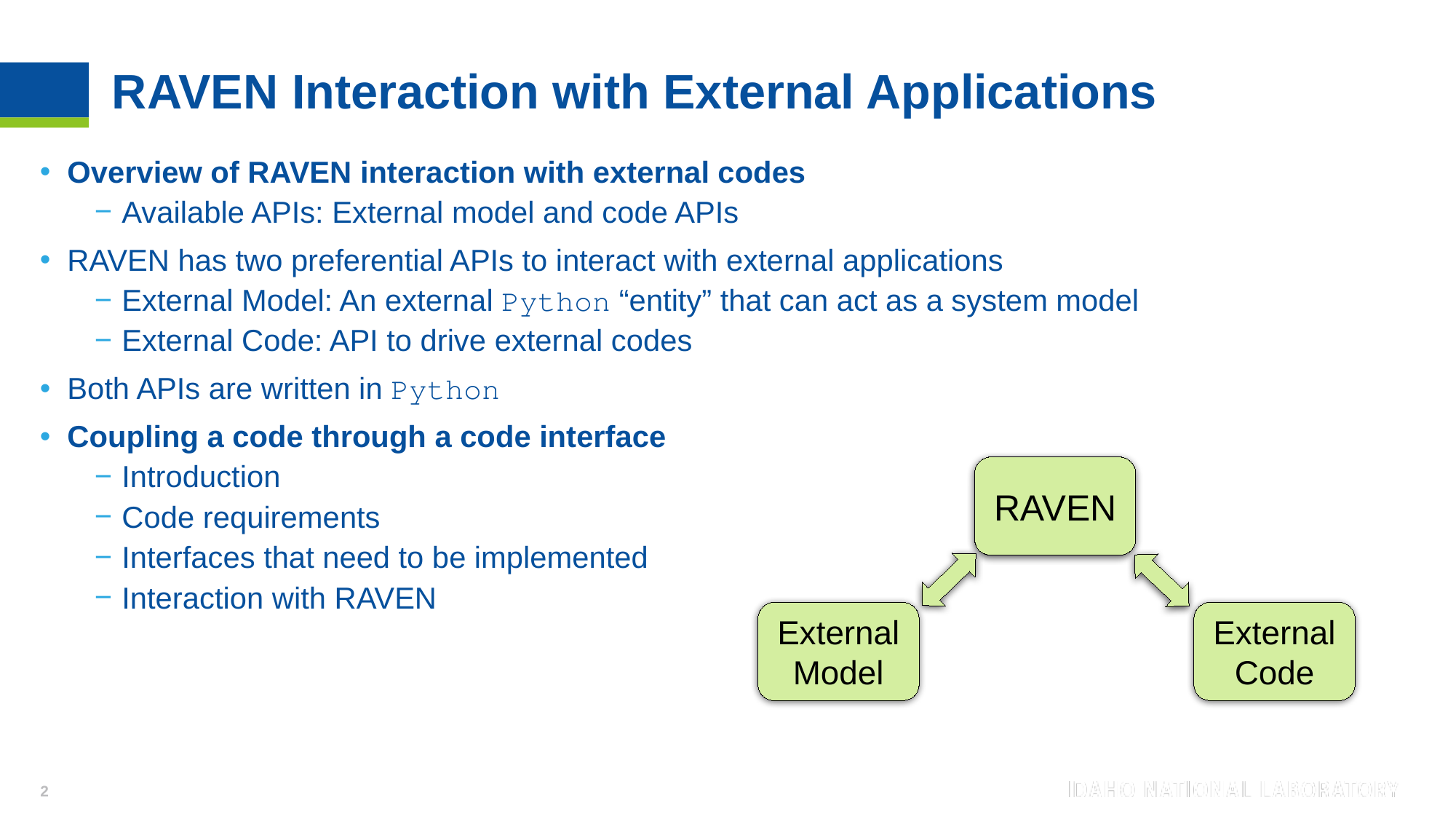

# RAVEN Interaction with External Applications
Overview of RAVEN interaction with external codes
Available APIs: External model and code APIs
RAVEN has two preferential APIs to interact with external applications
External Model: An external Python “entity” that can act as a system model
External Code: API to drive external codes
Both APIs are written in Python
Coupling a code through a code interface
Introduction
Code requirements
Interfaces that need to be implemented
Interaction with RAVEN

RAVEN

External Model
External Code
2